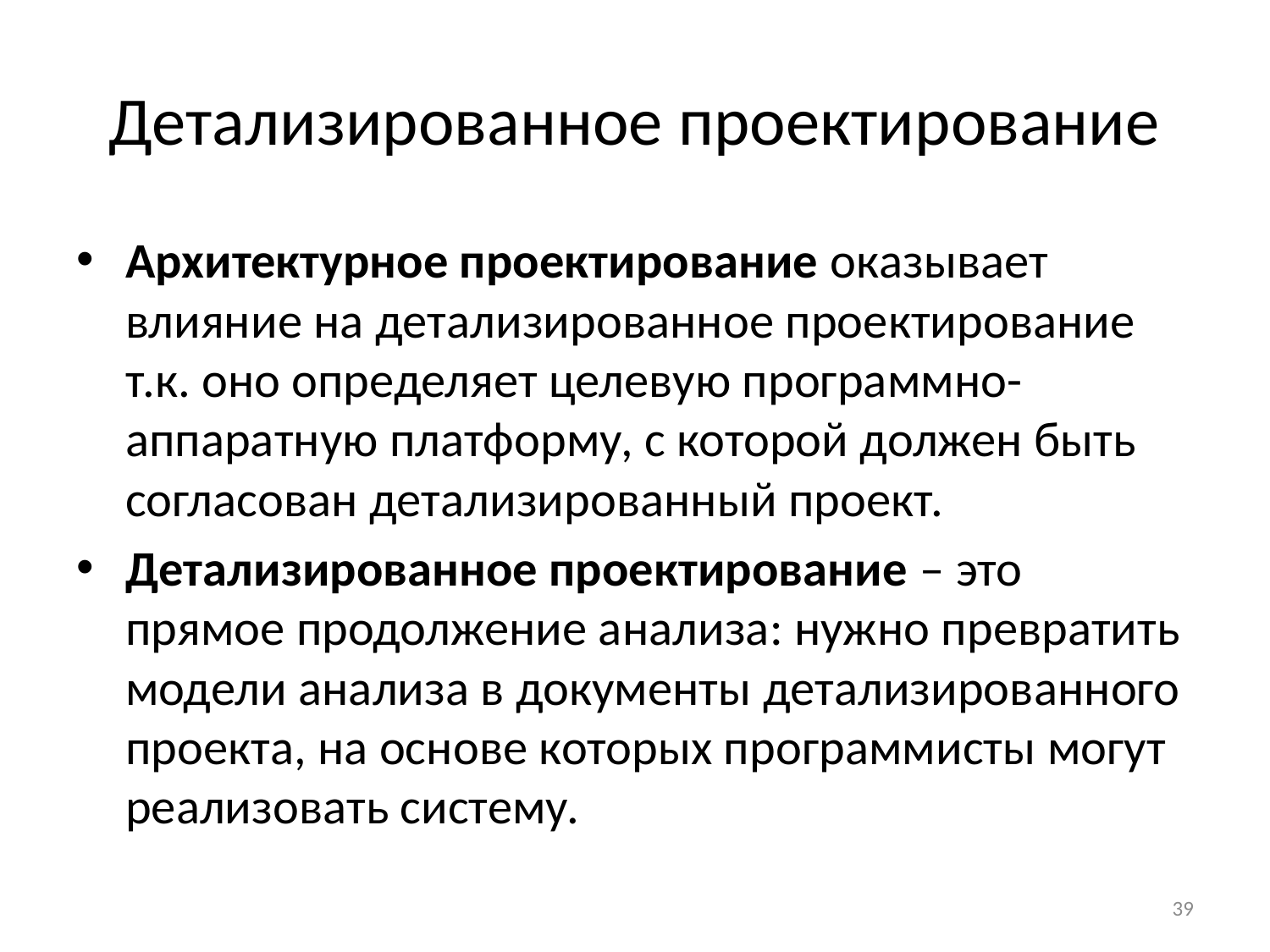

# Детализированное проектирование
Архитектурное проектирование оказывает влияние на детализированное проектирование т.к. оно определяет целевую программно-аппаратную платформу, с которой должен быть согласован детализированный проект.
Детализированное проектирование – это прямое продолжение анализа: нужно превратить модели анализа в документы детализированного проекта, на основе которых программисты могут реализовать систему.

39